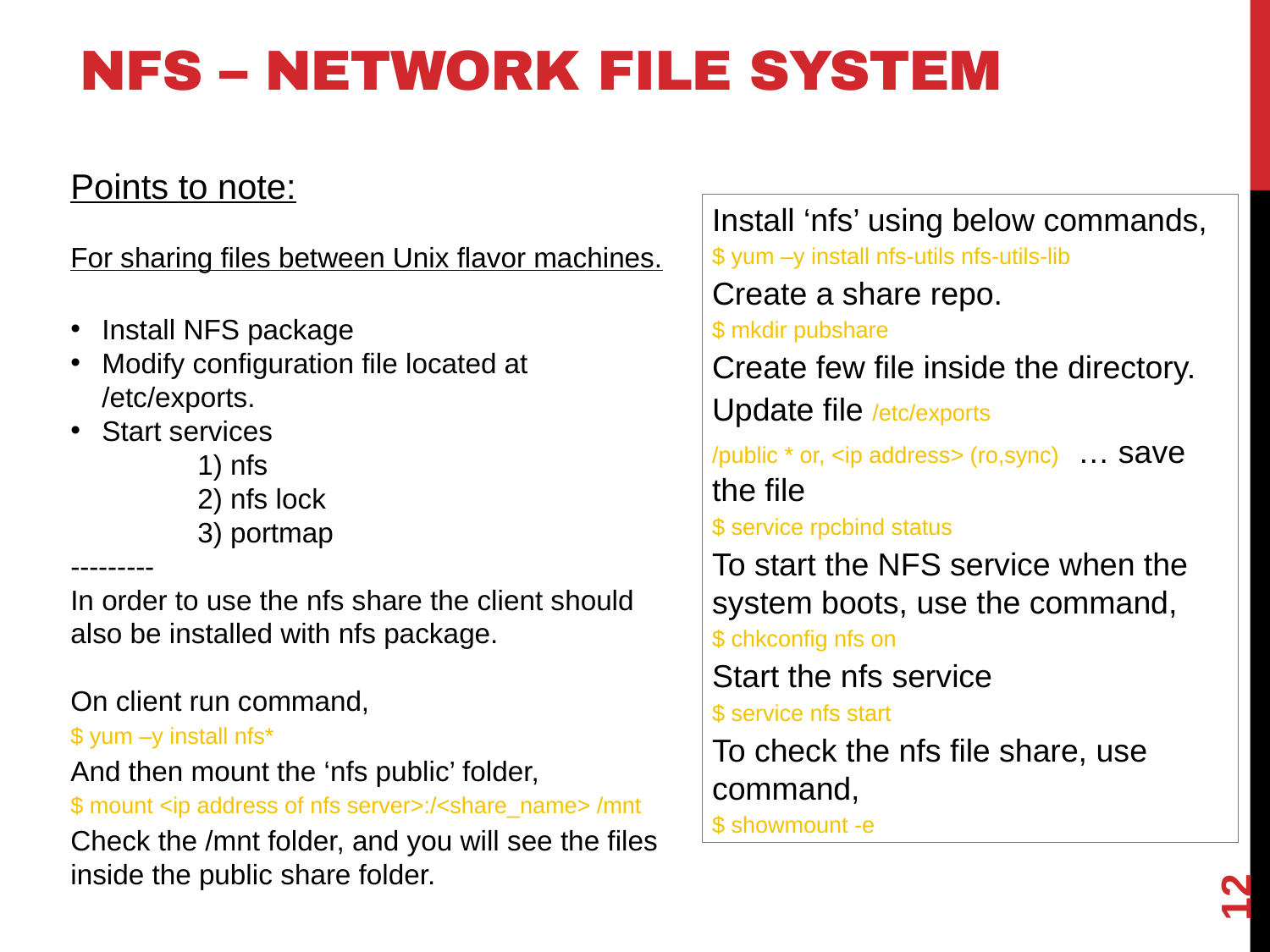

NFS – Network File System
Points to note:

For sharing files between Unix flavor machines.

Install NFS package
Modify configuration file located at /etc/exports.
Start services
	1) nfs
	2) nfs lock
	3) portmap
---------
In order to use the nfs share the client should also be installed with nfs package.

On client run command,
$ yum –y install nfs*
And then mount the ‘nfs public’ folder,
$ mount <ip address of nfs server>:/<share_name> /mnt
Check the /mnt folder, and you will see the files inside the public share folder.
Install ‘nfs’ using below commands,
$ yum –y install nfs-utils nfs-utils-lib
Create a share repo.
$ mkdir pubshare
Create few file inside the directory.
Update file /etc/exports
/public * or, <ip address> (ro,sync)   … save the file
$ service rpcbind status
To start the NFS service when the system boots, use the command,
$ chkconfig nfs on
Start the nfs service
$ service nfs start
To check the nfs file share, use command,
$ showmount -e
12